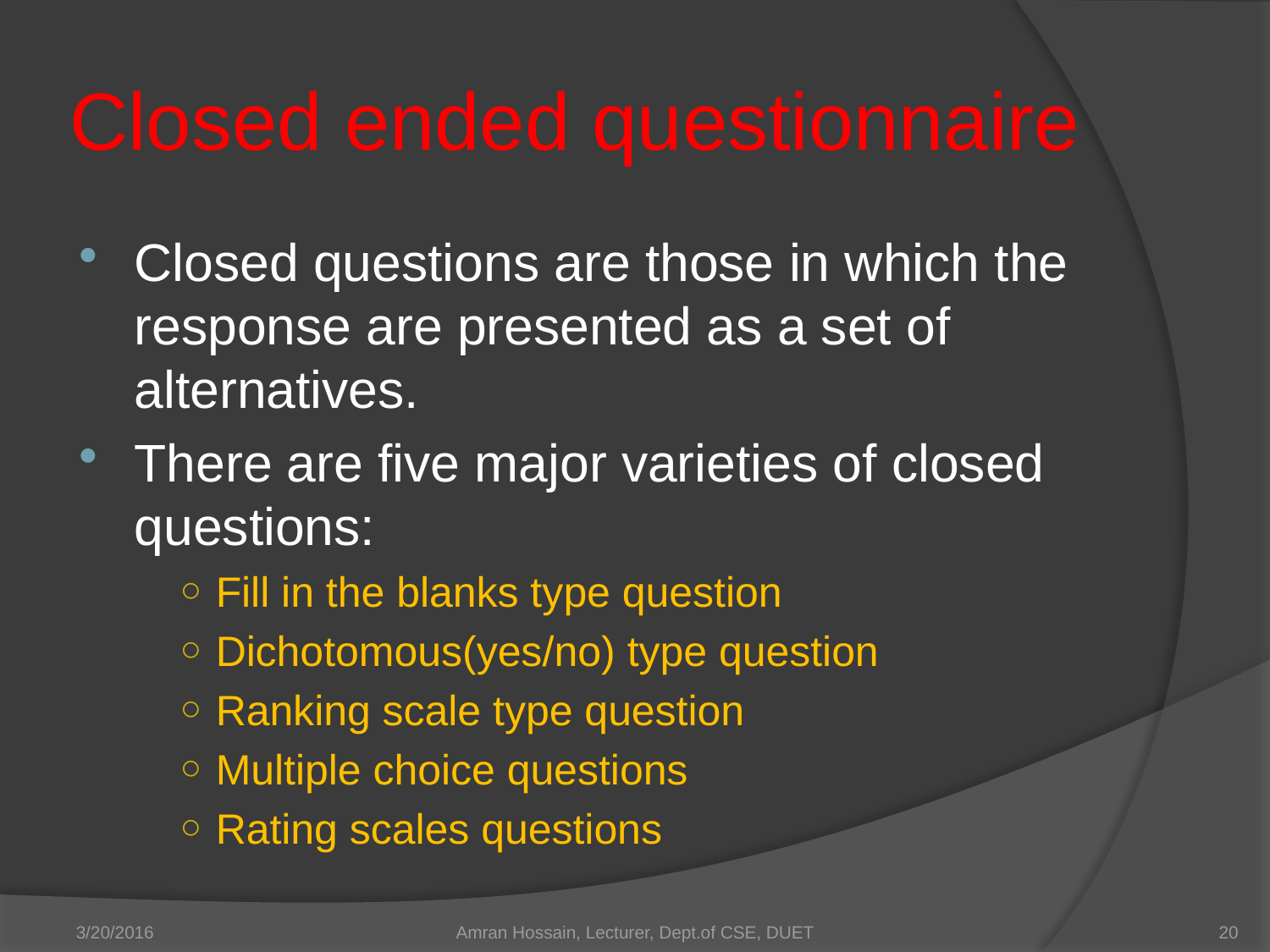

# Closed ended questionnaire
Closed questions are those in which the response are presented as a set of alternatives.
There are five major varieties of closed questions:
Fill in the blanks type question
Dichotomous(yes/no) type question
Ranking scale type question
Multiple choice questions
Rating scales questions

3/20/2016
Amran Hossain, Lecturer, Dept.of CSE, DUET
20